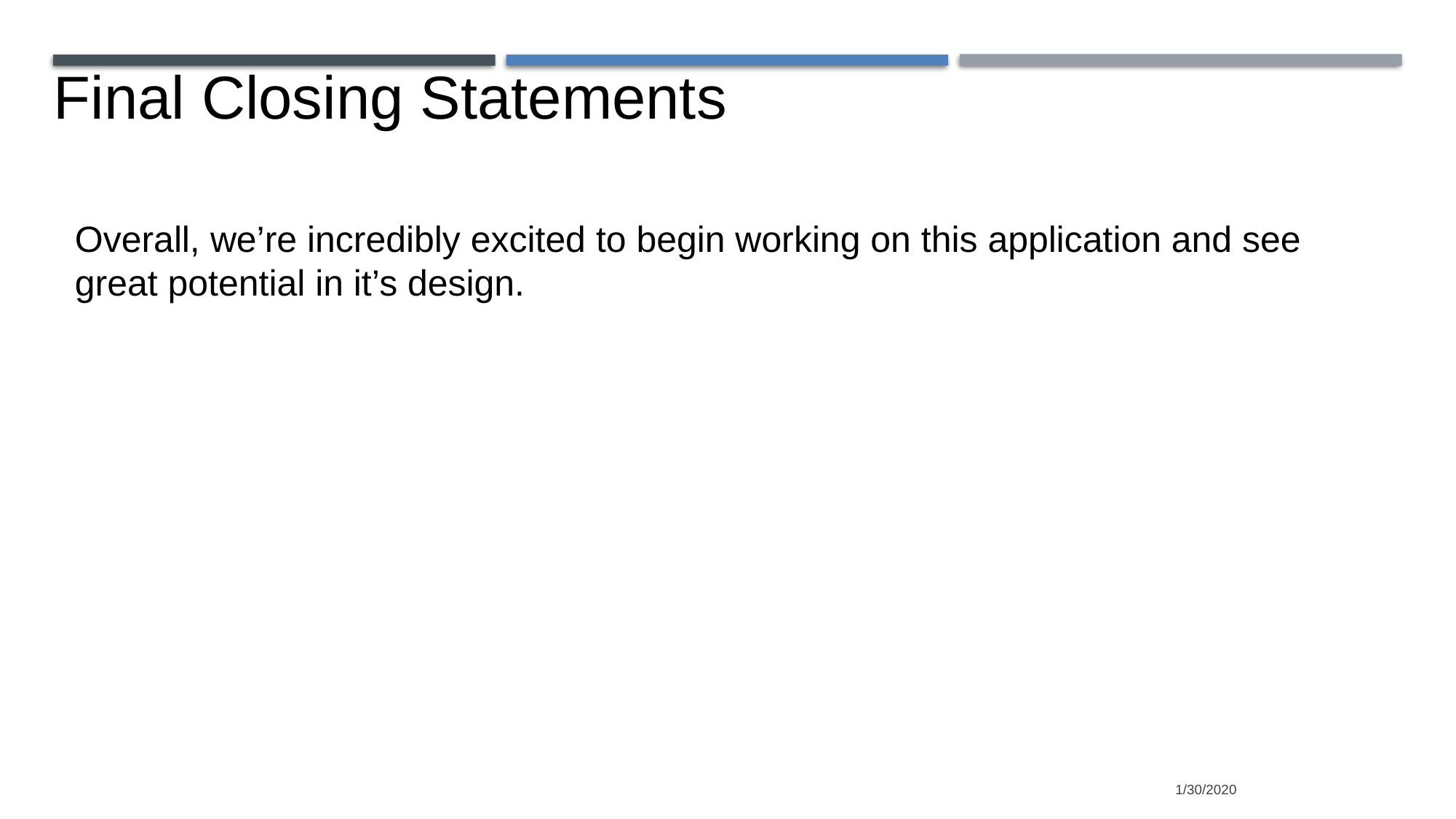

Final Closing Statements
Overall, we’re incredibly excited to begin working on this application and see great potential in it’s design.
1/30/2020